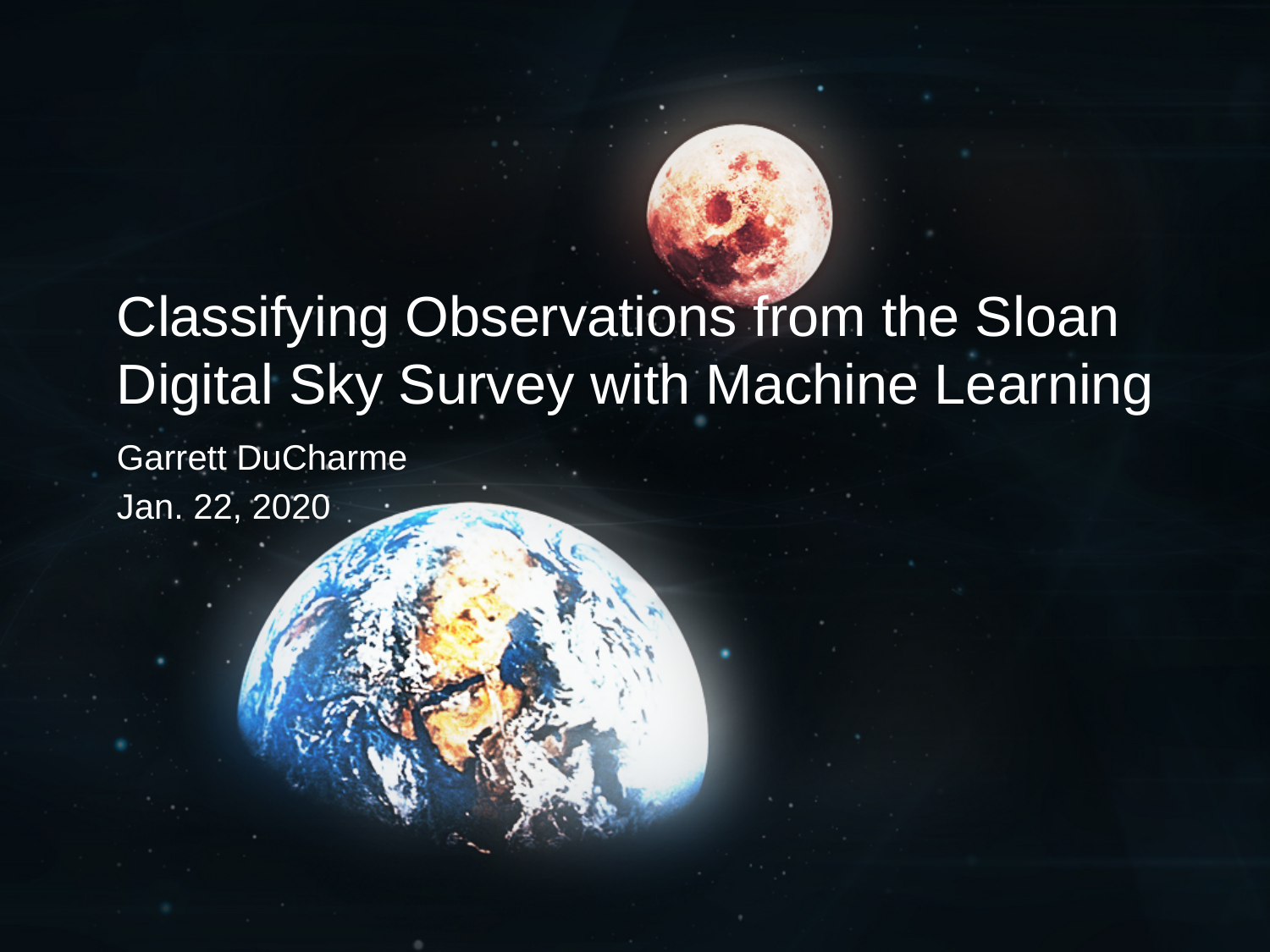

# Classifying Observations from the Sloan Digital Sky Survey with Machine Learning
Garrett DuCharme
Jan. 22, 2020